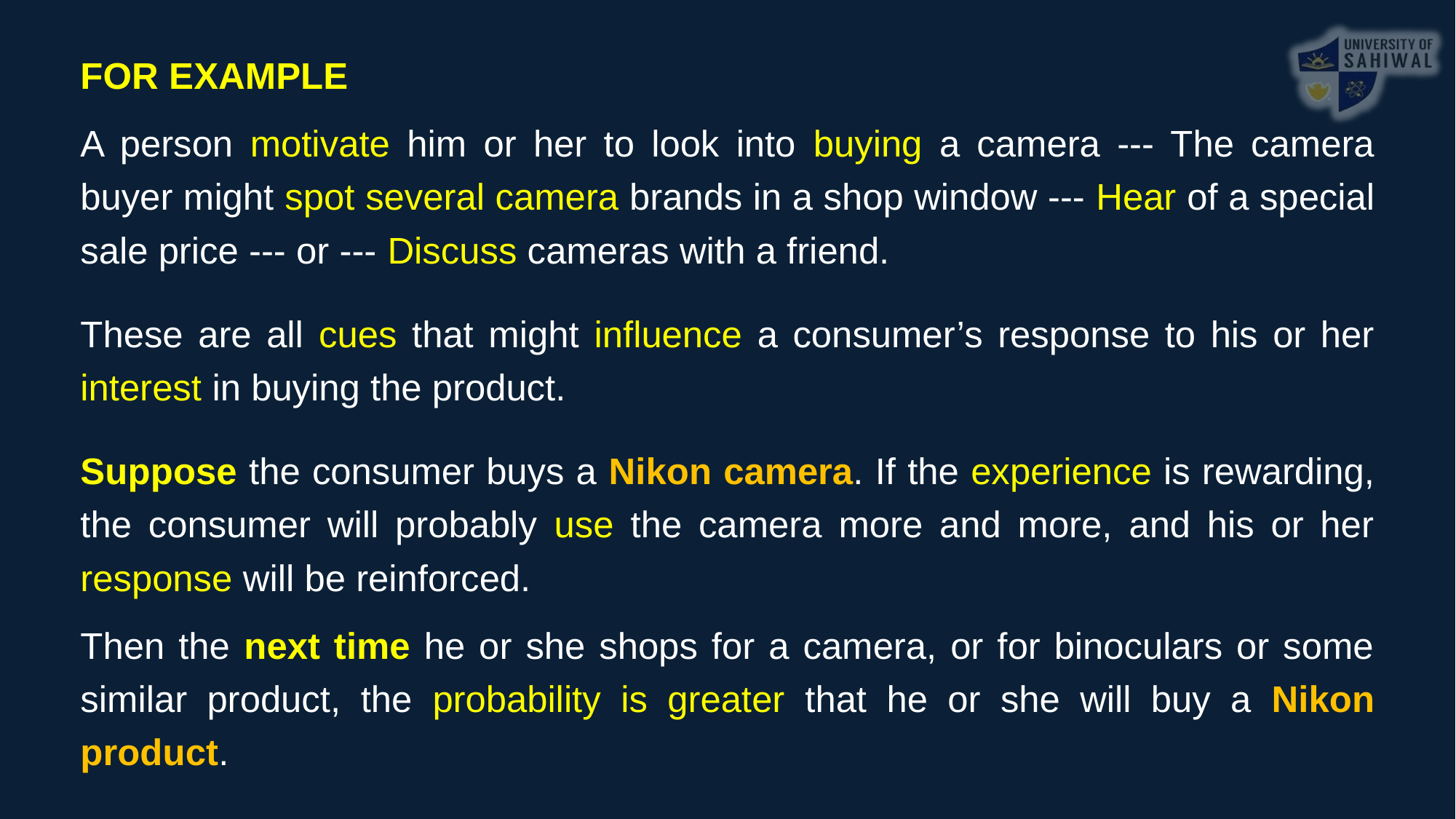

FOR EXAMPLE
A person motivate him or her to look into buying a camera --- The camera buyer might spot several camera brands in a shop window --- Hear of a special sale price --- or --- Discuss cameras with a friend.

These are all cues that might influence a consumer’s response to his or her interest in buying the product.

Suppose the consumer buys a Nikon camera. If the experience is rewarding, the consumer will probably use the camera more and more, and his or her response will be reinforced.
Then the next time he or she shops for a camera, or for binoculars or some similar product, the probability is greater that he or she will buy a Nikon product.